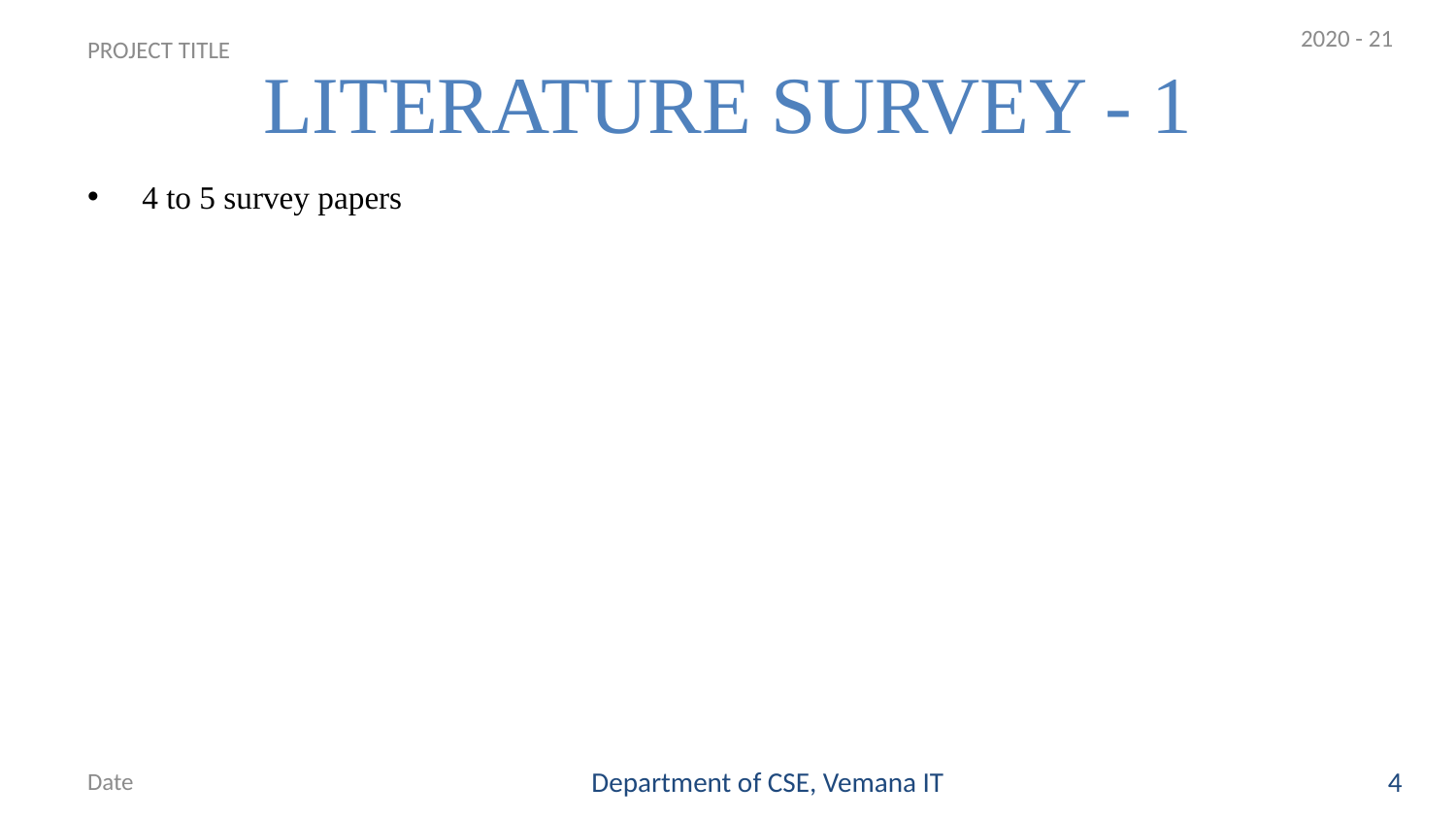

2020 - 21
# LITERATURE SURVEY - 1
PROJECT TITLE
4 to 5 survey papers
Date
Department of CSE, Vemana IT
4